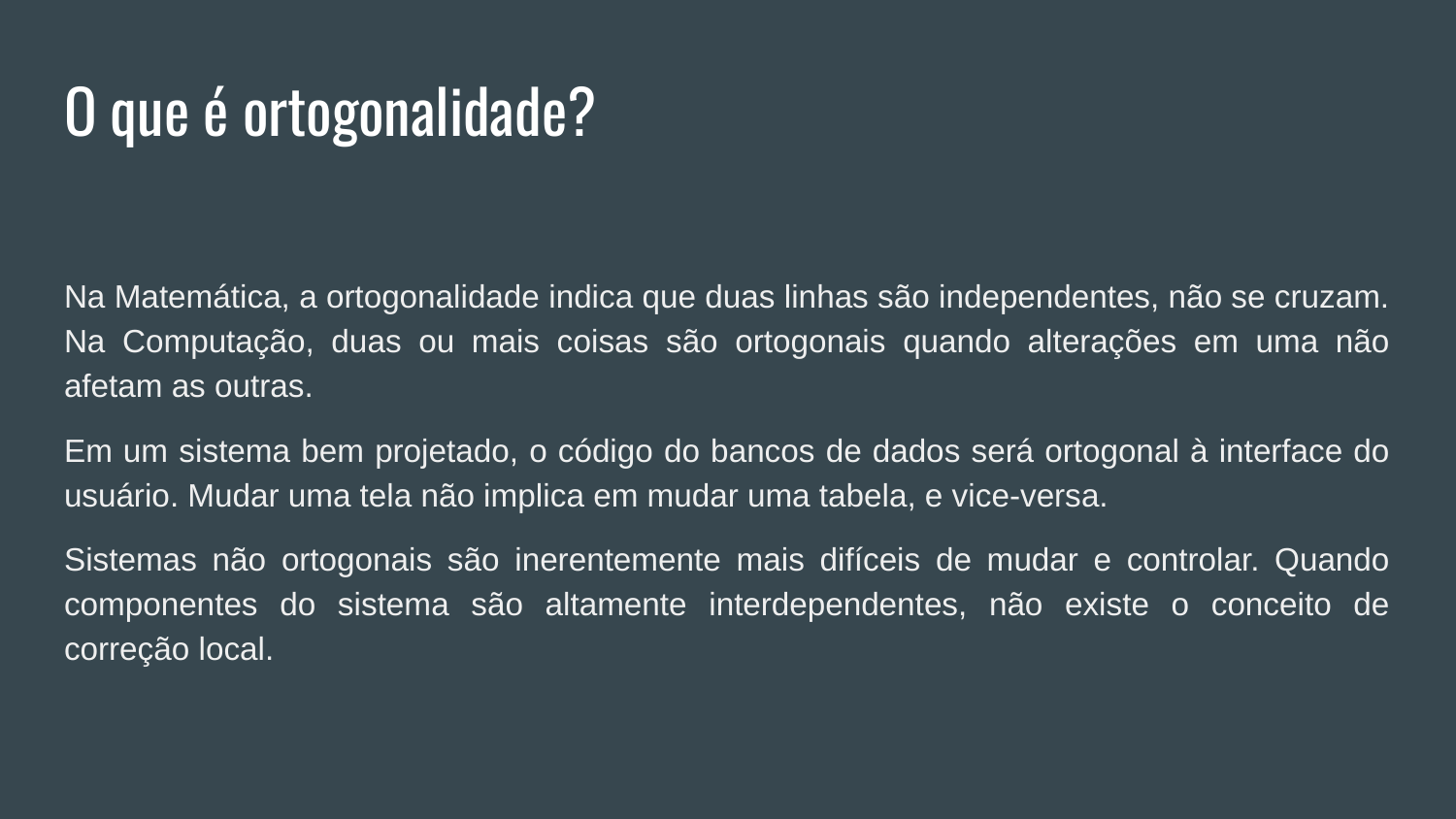

# O que é ortogonalidade?
Na Matemática, a ortogonalidade indica que duas linhas são independentes, não se cruzam. Na Computação, duas ou mais coisas são ortogonais quando alterações em uma não afetam as outras.
Em um sistema bem projetado, o código do bancos de dados será ortogonal à interface do usuário. Mudar uma tela não implica em mudar uma tabela, e vice-versa.
Sistemas não ortogonais são inerentemente mais difíceis de mudar e controlar. Quando componentes do sistema são altamente interdependentes, não existe o conceito de correção local.